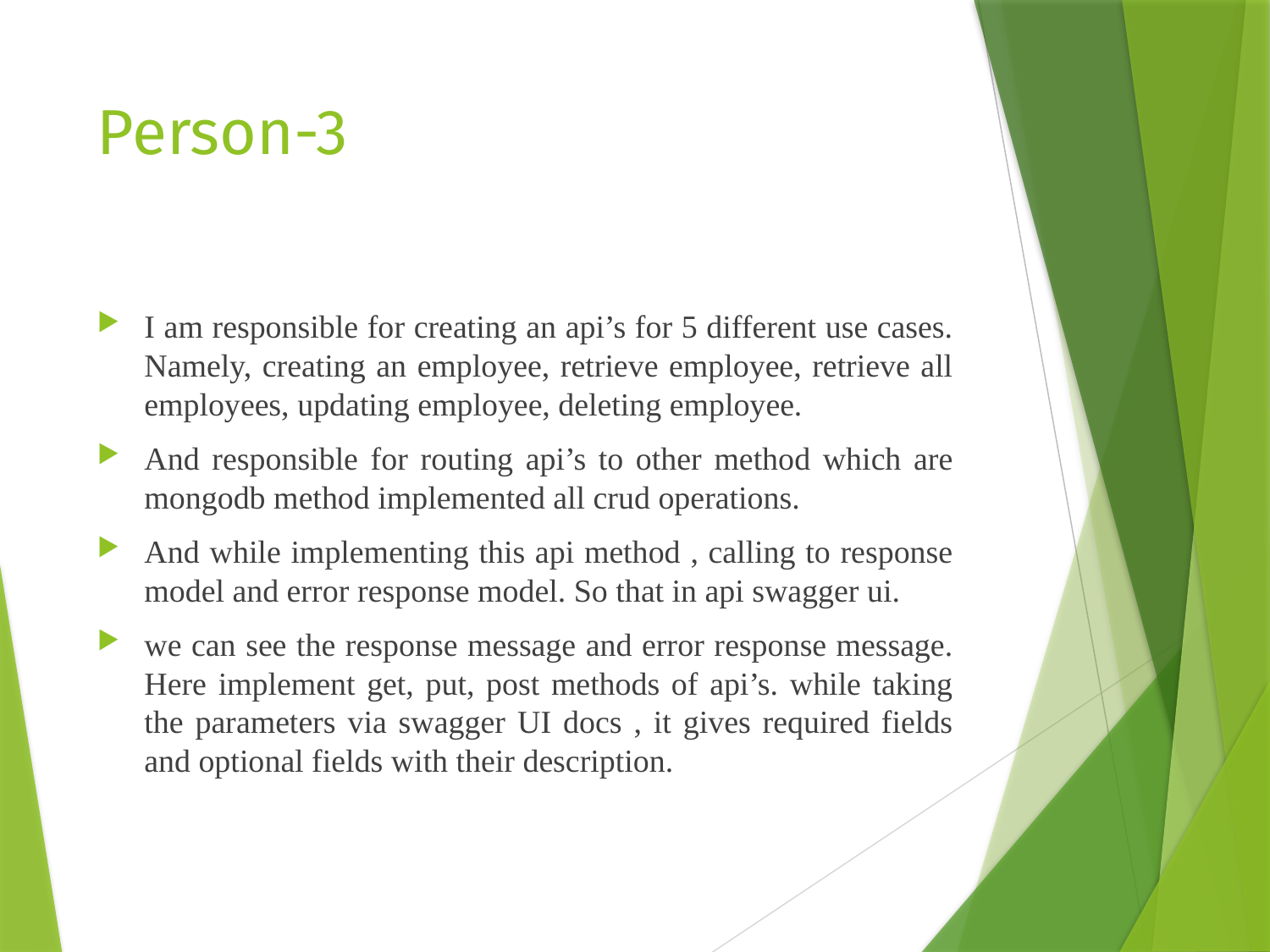

# Person-3
I am responsible for creating an api’s for 5 different use cases. Namely, creating an employee, retrieve employee, retrieve all employees, updating employee, deleting employee.
And responsible for routing api’s to other method which are mongodb method implemented all crud operations.
And while implementing this api method , calling to response model and error response model. So that in api swagger ui.
we can see the response message and error response message. Here implement get, put, post methods of api’s. while taking the parameters via swagger UI docs , it gives required fields and optional fields with their description.